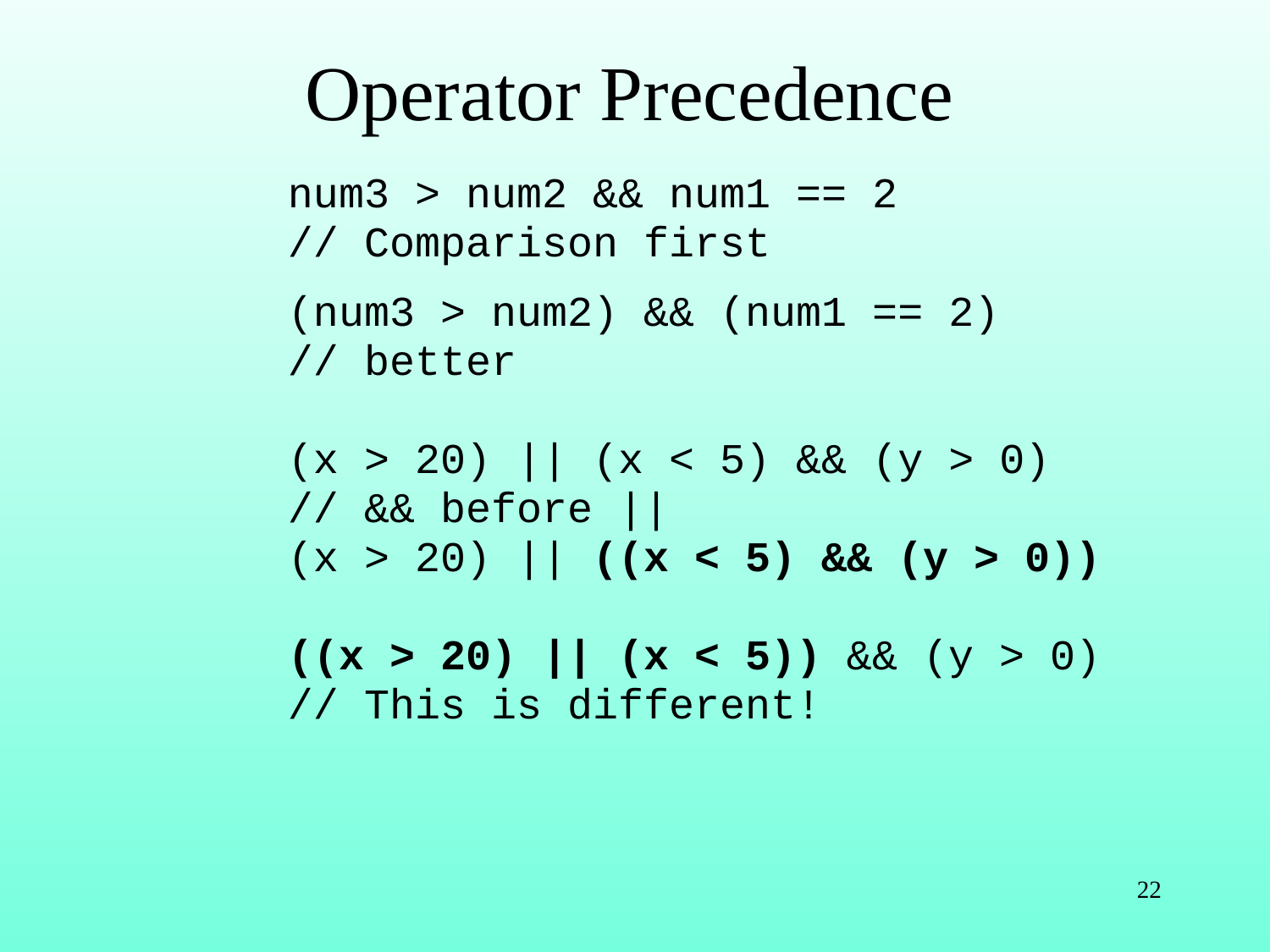

# Operator Precedence
num3 > num2 && num1 == 2
// Comparison first

(num3 > num2) && (num1 == 2)
// better

(x > 20) || (x < 5) && (y > 0)
// && before ||
(x > 20) || ((x < 5) && (y > 0))

((x > 20) || (x < 5)) && (y > 0)
// This is different!
22